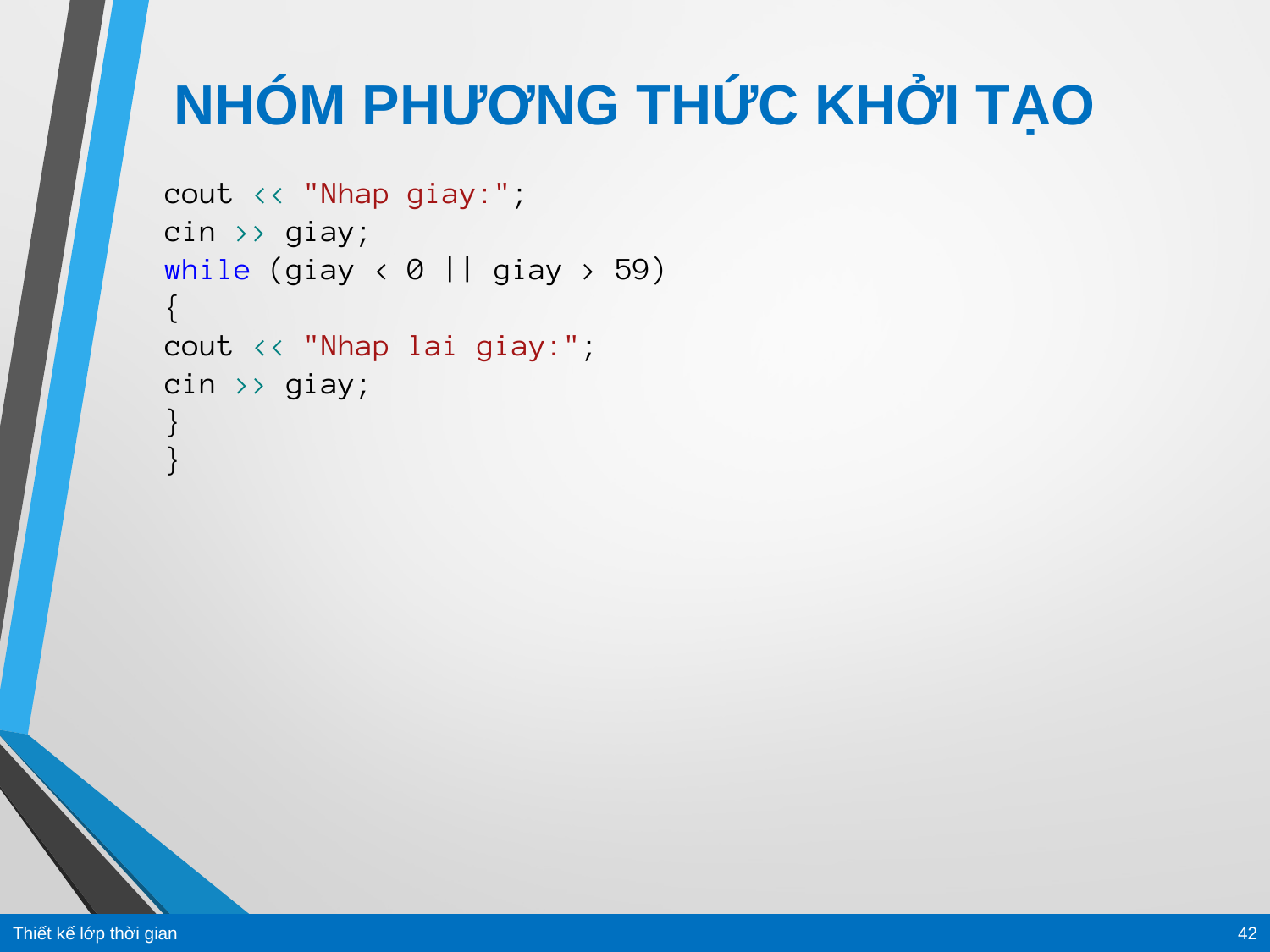

NHÓM PHƯƠNG THỨC KHỞI TẠO
cout << "Nhap giay:";
cin >> giay;
while (giay < 0 || giay > 59)
{
cout << "Nhap lai giay:";
cin >> giay;
}
}
Thiết kế lớp thời gian
42